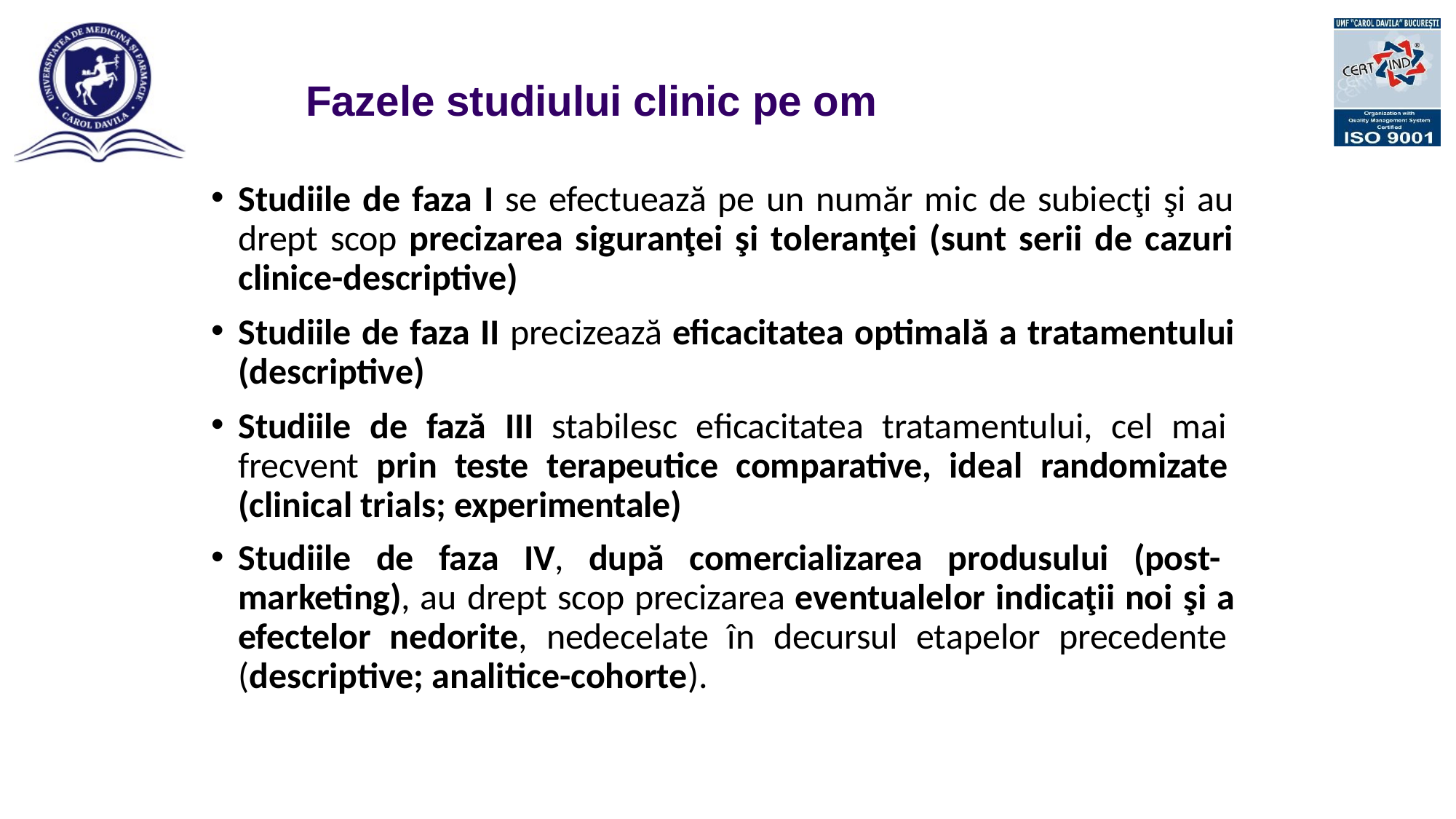

# Fazele studiului clinic pe om
Studiile de faza I se efectuează pe un număr mic de subiecţi şi au  drept scop precizarea siguranţei şi toleranţei (sunt serii de cazuri  clinice-descriptive)
Studiile de faza II precizează eficacitatea optimală a tratamentului  (descriptive)
Studiile de fază III stabilesc eficacitatea tratamentului, cel mai  frecvent prin teste terapeutice comparative, ideal randomizate  (clinical trials; experimentale)
Studiile de faza IV, după comercializarea produsului (post-  marketing), au drept scop precizarea eventualelor indicaţii noi şi a  efectelor nedorite, nedecelate în decursul etapelor precedente  (descriptive; analitice-cohorte).